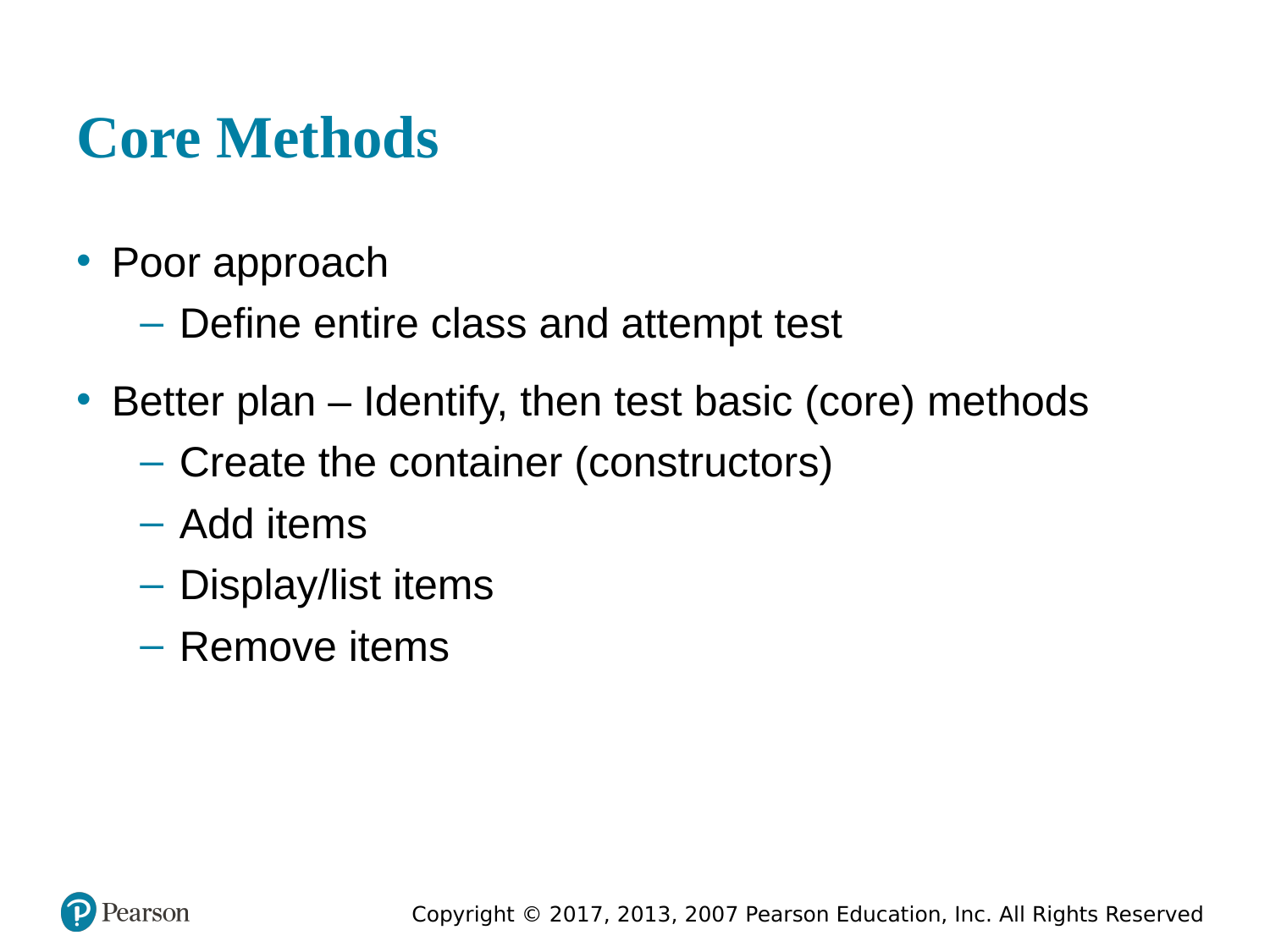

# Core Methods
Poor approach
Define entire class and attempt test
Better plan – Identify, then test basic (core) methods
Create the container (constructors)
Add items
Display/list items
Remove items